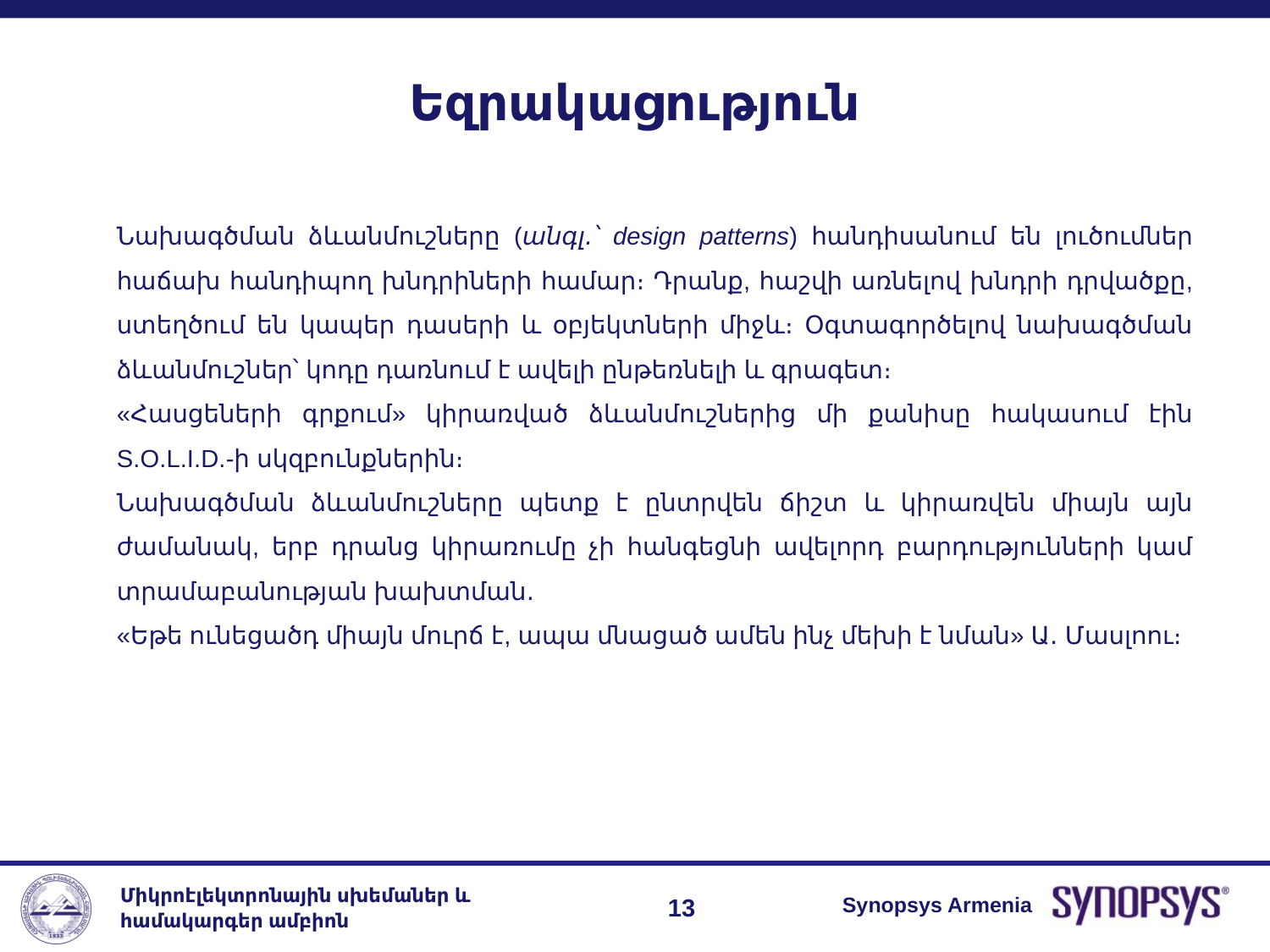

# Եզրակացություն
Նախագծման ձևանմուշները (անգլ․՝ design patterns) հանդիսանում են լուծումներ հաճախ հանդիպող խնդրիների համար։ Դրանք, հաշվի առնելով խնդրի դրվածքը, ստեղծում են կապեր դասերի և օբյեկտների միջև։ Օգտագործելով նախագծման ձևանմուշներ՝ կոդը դառնում է ավելի ընթեռնելի և գրագետ։
«Հասցեների գրքում» կիրառված ձևանմուշներից մի քանիսը հակասում էին S.O.L.I.D.-ի սկզբունքներին։
Նախագծման ձևանմուշները պետք է ընտրվեն ճիշտ և կիրառվեն միայն այն ժամանակ, երբ դրանց կիրառումը չի հանգեցնի ավելորդ բարդությունների կամ տրամաբանության խախտման․
«Եթե ունեցածդ միայն մուրճ է, ապա մնացած ամեն ինչ մեխի է նման» Ա․ Մասլոու։